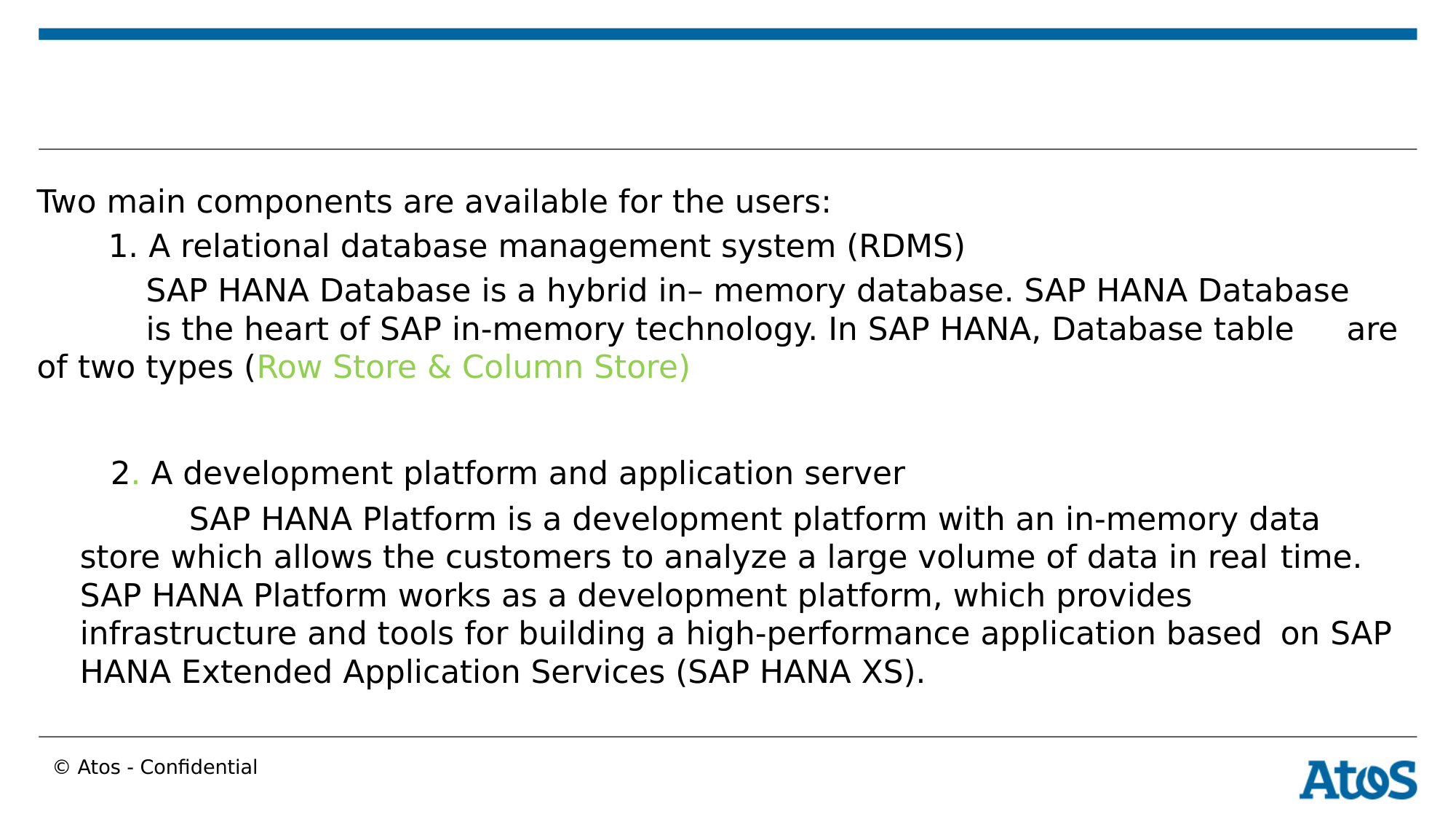

#
Two main components are available for the users:
       1. A relational database management system (RDMS)
	SAP HANA Database is a hybrid in– memory database. SAP HANA Database 	is the heart of SAP in-memory technology. In SAP HANA, Database table 	are of two types (Row Store & Column Store)

   2. A development platform and application server
	SAP HANA Platform is a development platform with an in-memory data 	store which allows the customers to analyze a large volume of data in real 	time. SAP HANA Platform works as a development platform, which provides 	infrastructure and tools for building a high-performance application based 	on SAP HANA Extended Application Services (SAP HANA XS).